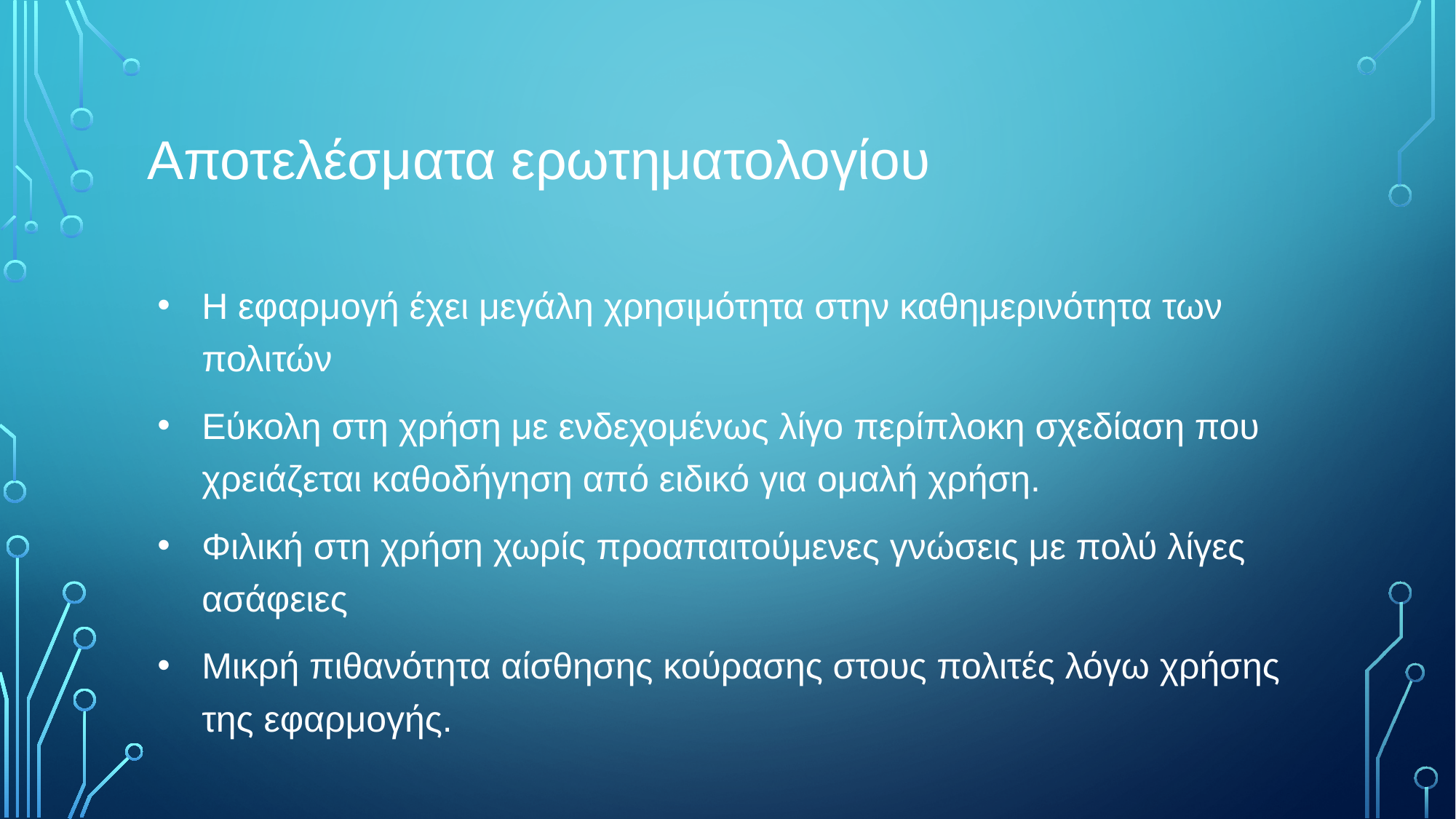

# Αποτελέσματα ερωτηματολογίου
Η εφαρμογή έχει μεγάλη χρησιμότητα στην καθημερινότητα των πολιτών
Εύκολη στη χρήση με ενδεχομένως λίγο περίπλοκη σχεδίαση που χρειάζεται καθοδήγηση από ειδικό για ομαλή χρήση.
Φιλική στη χρήση χωρίς προαπαιτούμενες γνώσεις με πολύ λίγες ασάφειες
Μικρή πιθανότητα αίσθησης κούρασης στους πολιτές λόγω χρήσης της εφαρμογής.